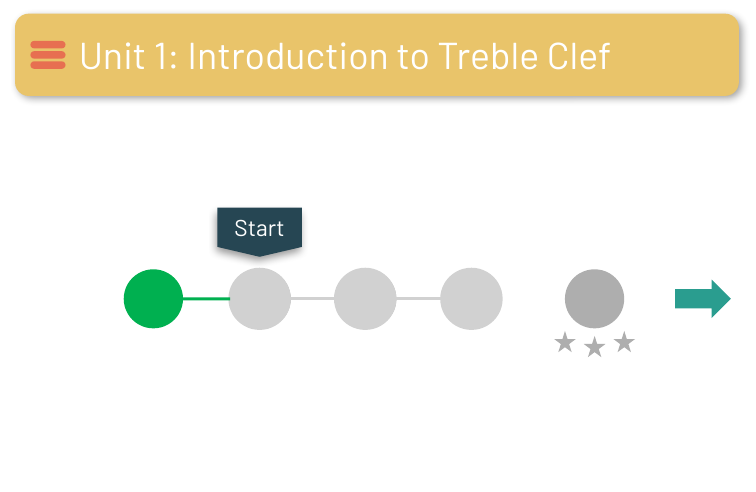

Unit 1: Introduction to Treble Clef

Start